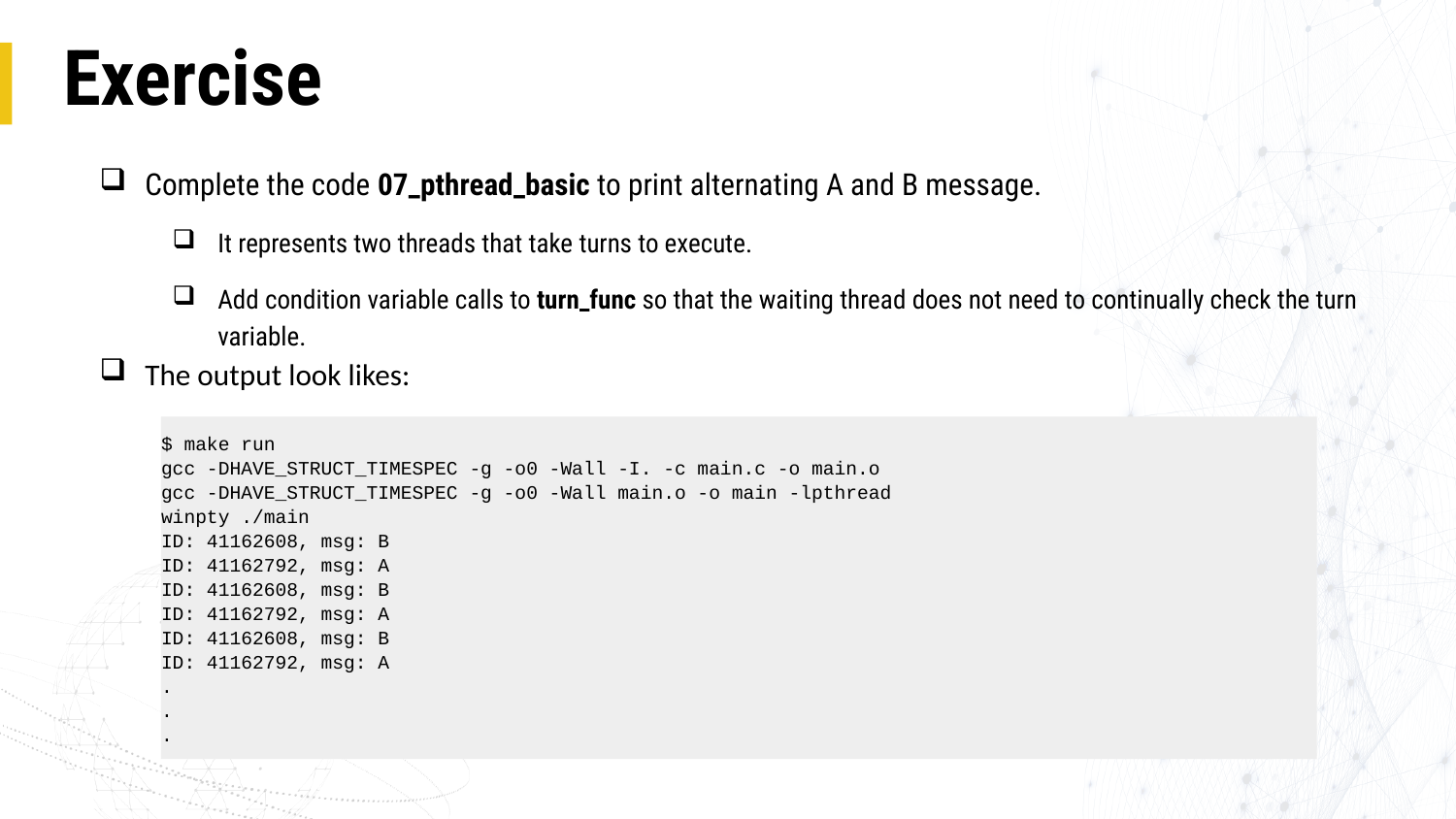

# Exercise
Complete the code 07_pthread_basic to print alternating A and B message.
It represents two threads that take turns to execute.
Add condition variable calls to turn_func so that the waiting thread does not need to continually check the turn variable.
The output look likes:
$ make run
gcc -DHAVE_STRUCT_TIMESPEC -g -o0 -Wall -I. -c main.c -o main.o
gcc -DHAVE_STRUCT_TIMESPEC -g -o0 -Wall main.o -o main -lpthread
winpty ./main
ID: 41162608, msg: B
ID: 41162792, msg: A
ID: 41162608, msg: B
ID: 41162792, msg: A
ID: 41162608, msg: B
ID: 41162792, msg: A
.
.
.